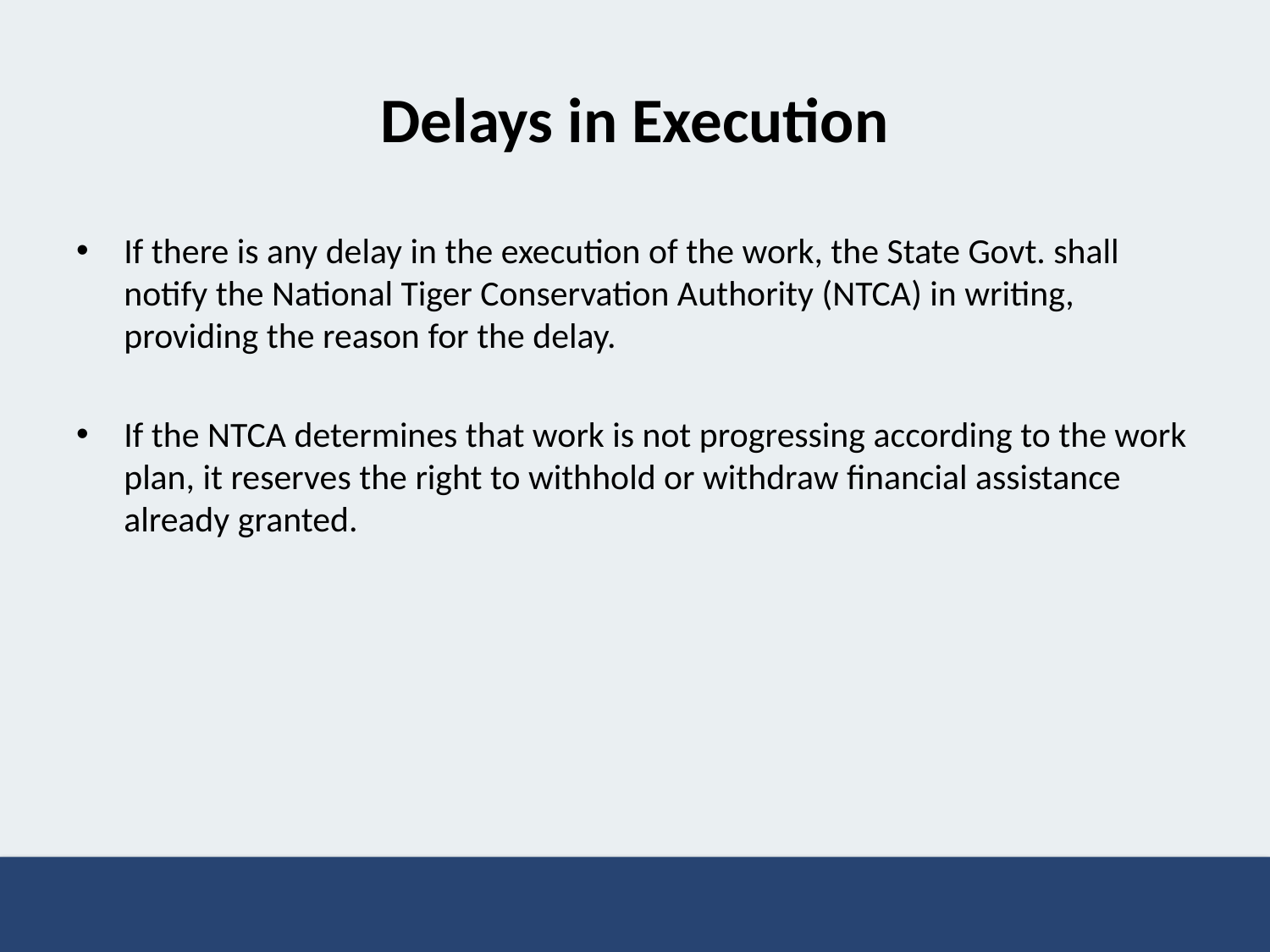

# Delays in Execution
If there is any delay in the execution of the work, the State Govt. shall notify the National Tiger Conservation Authority (NTCA) in writing, providing the reason for the delay.

If the NTCA determines that work is not progressing according to the work plan, it reserves the right to withhold or withdraw financial assistance already granted.